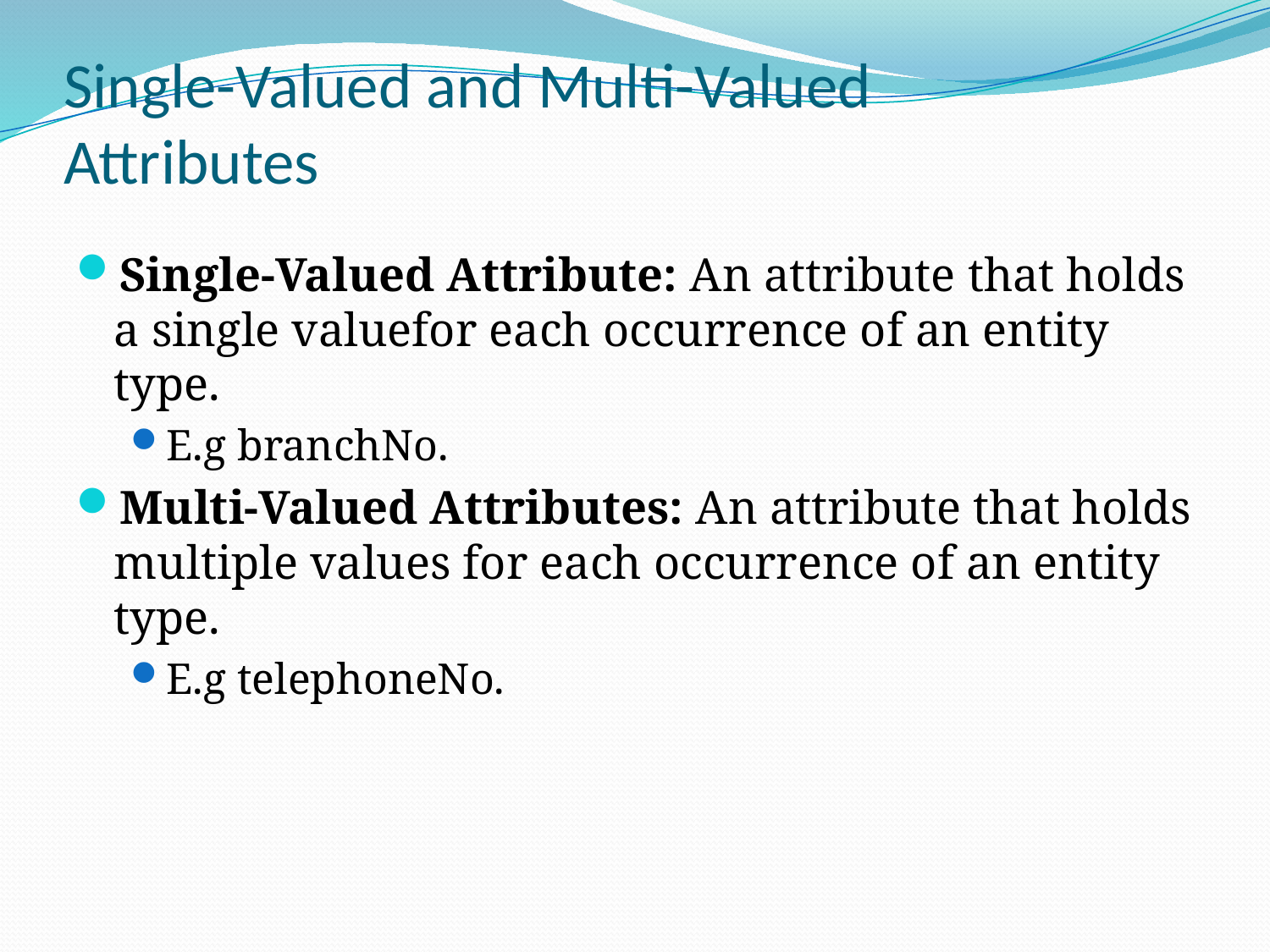

# Single-Valued and Multi-Valued Attributes
Single-Valued Attribute: An attribute that holds a single valuefor each occurrence of an entity type.
E.g branchNo.
Multi-Valued Attributes: An attribute that holds multiple values for each occurrence of an entity type.
E.g telephoneNo.